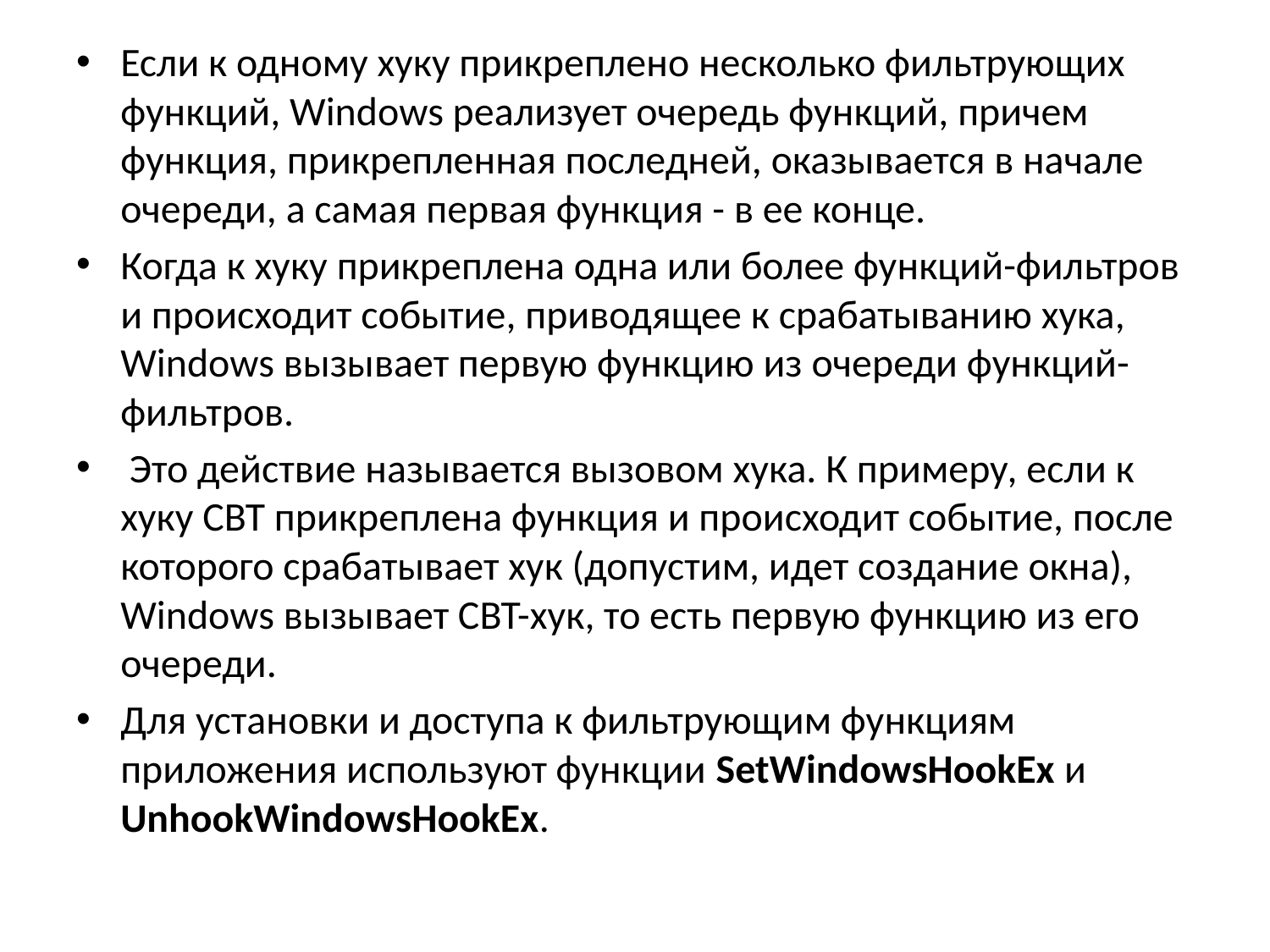

Если к одному хуку прикреплено несколько фильтрующих функций, Windows реализует очередь функций, причем функция, прикрепленная последней, оказывается в начале очереди, а самая первая функция - в ее конце.
Когда к хуку прикреплена одна или более функций-фильтров и происходит событие, приводящее к срабатыванию хука, Windows вызывает первую функцию из очереди функций-фильтров.
 Это действие называется вызовом хука. К примеру, если к хуку CBT прикреплена функция и происходит событие, после которого срабатывает хук (допустим, идет создание окна), Windows вызывает CBT-хук, то есть первую функцию из его очереди.
Для установки и доступа к фильтрующим функциям приложения используют функции SetWindowsHookEx и UnhookWindowsHookEx.